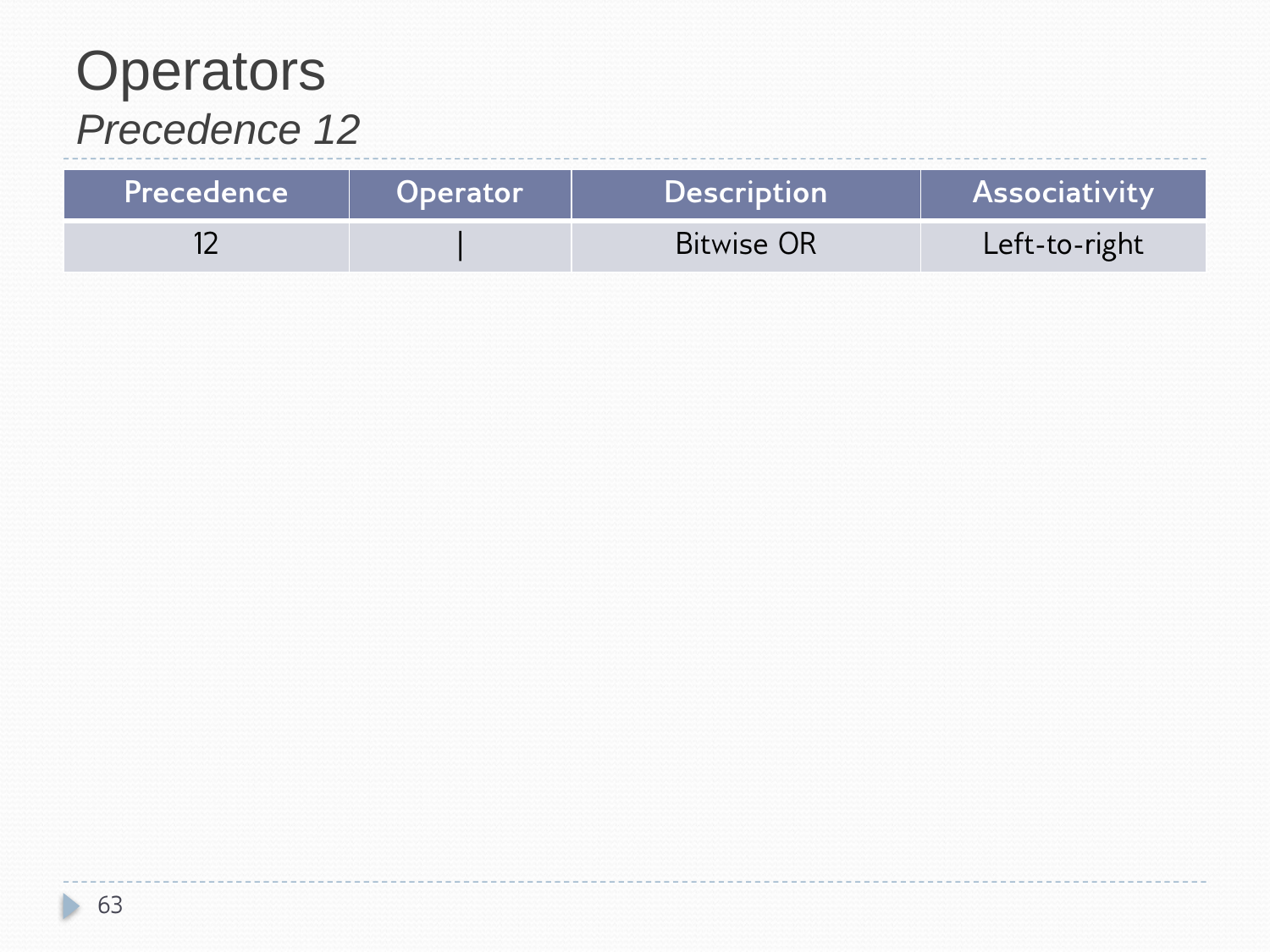

# Operators Precedence 12
| Precedence | Operator | Description | Associativity |
| --- | --- | --- | --- |
| 12 | | | Bitwise OR | Left-to-right |
63